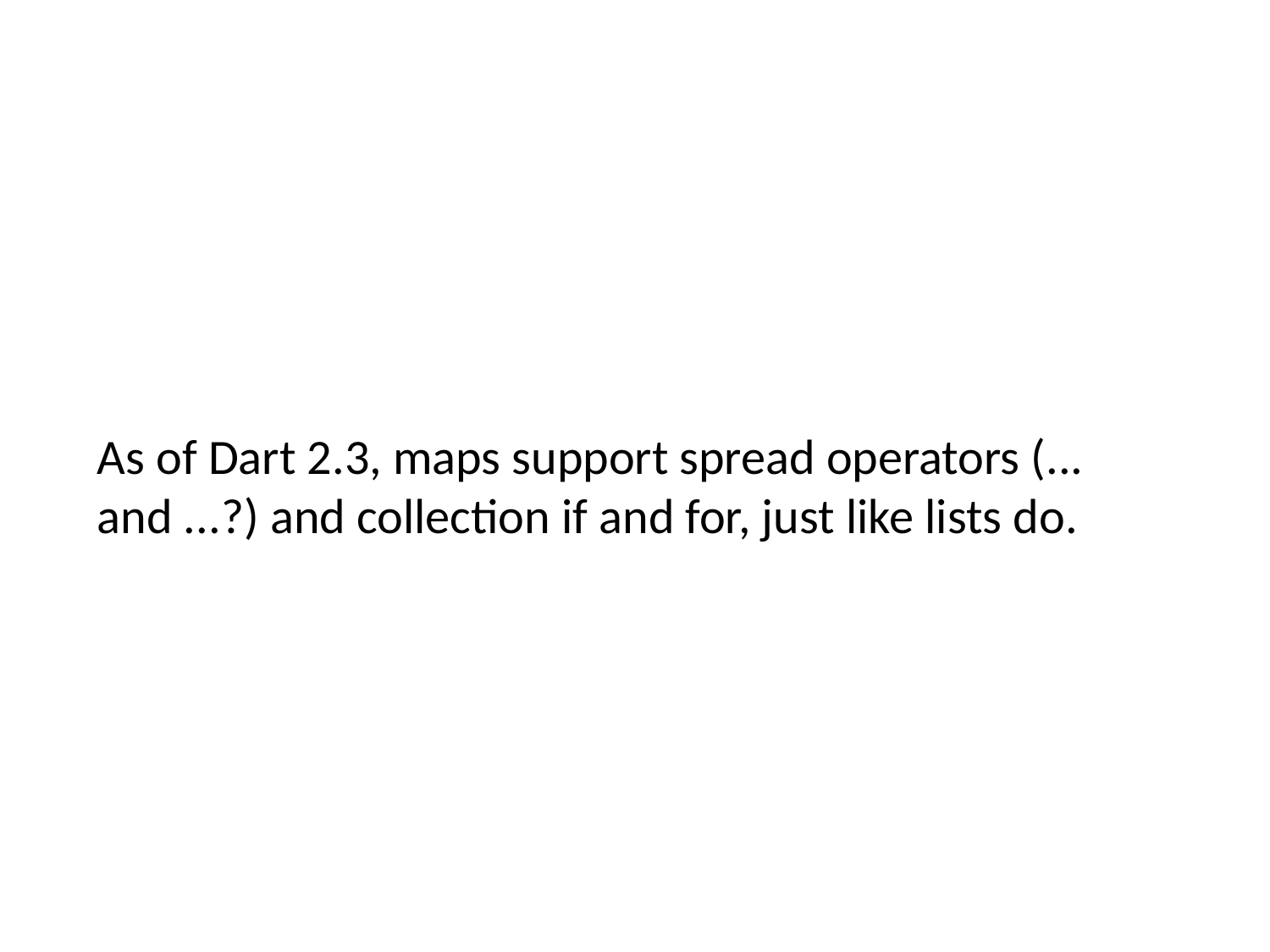

As of Dart 2.3, maps support spread operators (... and ...?) and collection if and for, just like lists do.